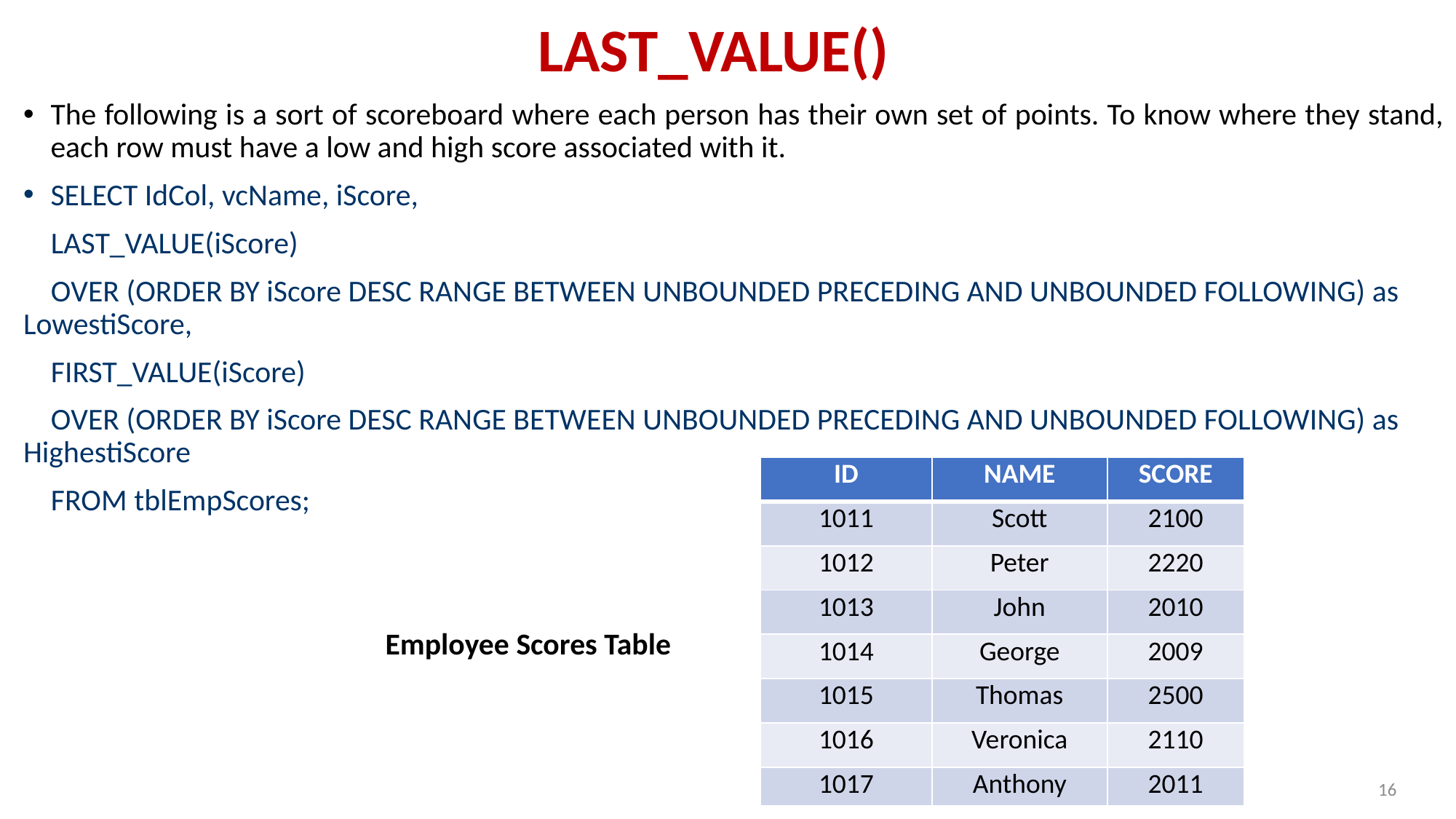

# LAST_VALUE()
The following is a sort of scoreboard where each person has their own set of points. To know where they stand, each row must have a low and high score associated with it.
SELECT IdCol, vcName, iScore,
    LAST_VALUE(iScore)
    OVER (ORDER BY iScore DESC RANGE BETWEEN UNBOUNDED PRECEDING AND UNBOUNDED FOLLOWING) as     LowestiScore,
    FIRST_VALUE(iScore)
    OVER (ORDER BY iScore DESC RANGE BETWEEN UNBOUNDED PRECEDING AND UNBOUNDED FOLLOWING) as HighestiScore
    FROM tblEmpScores;

			     Employee Scores Table
| ID | NAME | SCORE |
| --- | --- | --- |
| 1011 | Scott | 2100 |
| 1012 | Peter | 2220 |
| 1013 | John | 2010 |
| 1014 | George | 2009 |
| 1015 | Thomas | 2500 |
| 1016 | Veronica | 2110 |
| 1017 | Anthony | 2011 |
16